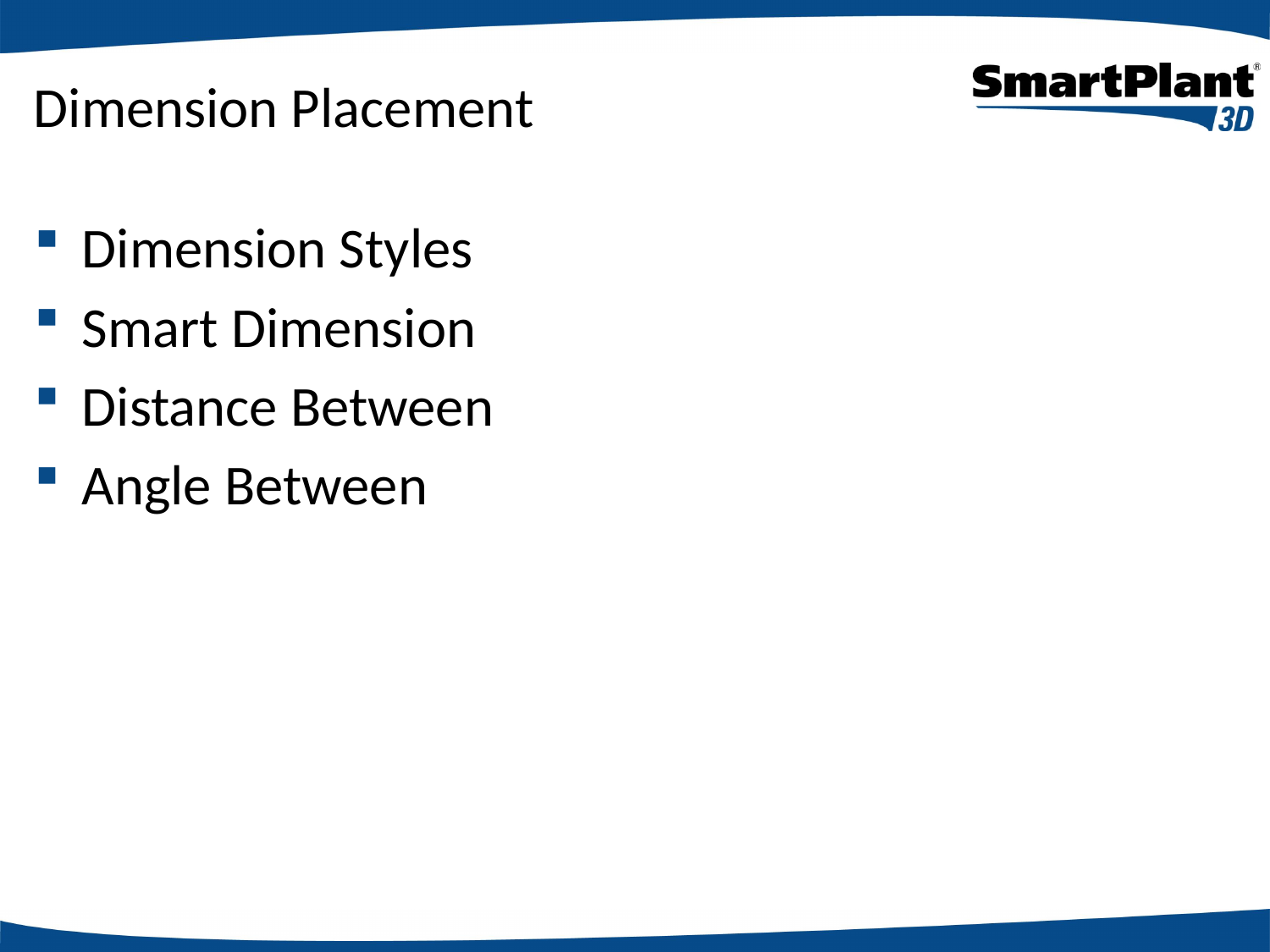

# Dimension Placement
Dimension Styles
Smart Dimension
Distance Between
Angle Between